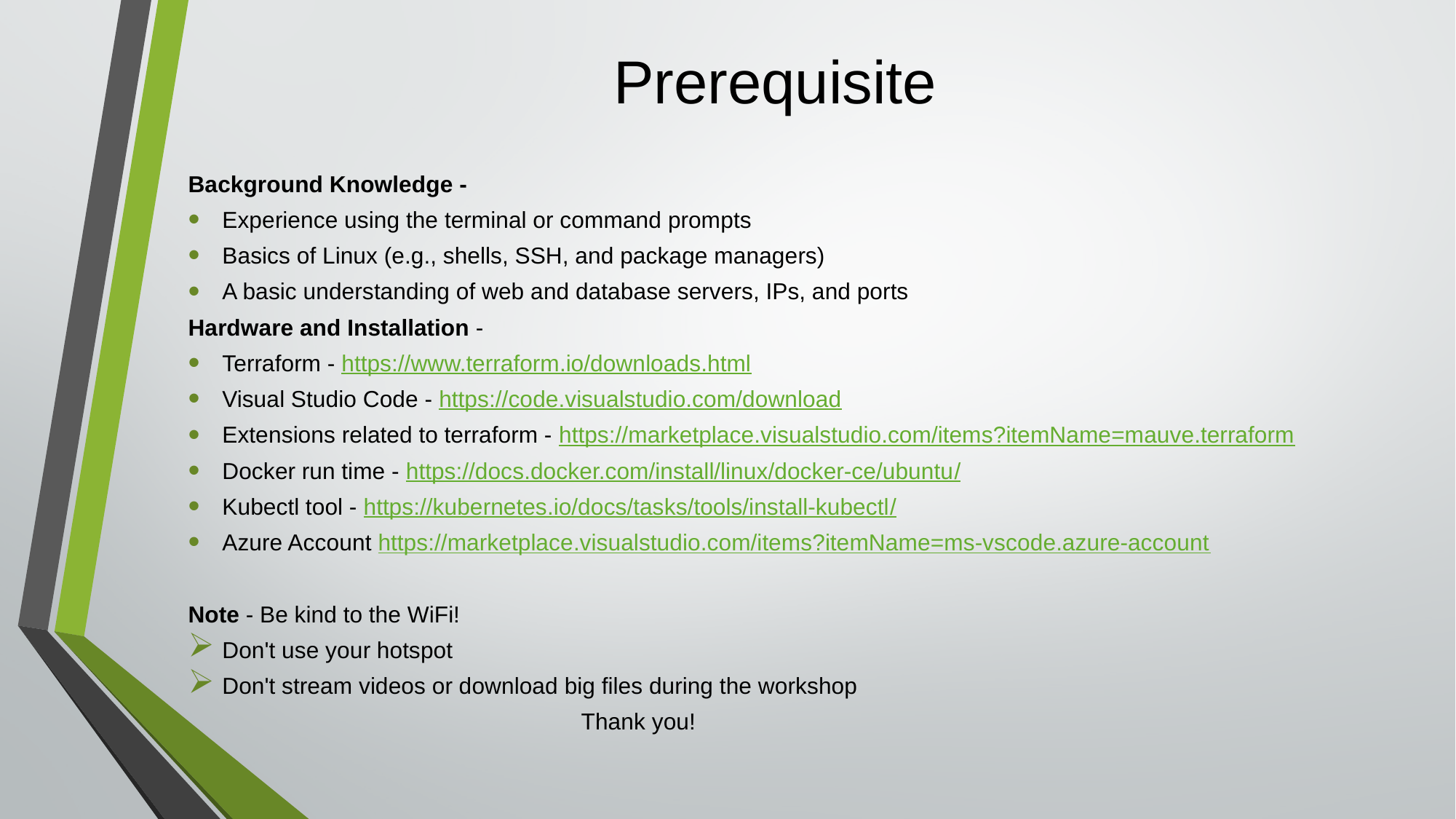

# Prerequisite
Background Knowledge -
Experience using the terminal or command prompts
Basics of Linux (e.g., shells, SSH, and package managers)
A basic understanding of web and database servers, IPs, and ports
Hardware and Installation -
Terraform - https://www.terraform.io/downloads.html
Visual Studio Code - https://code.visualstudio.com/download
Extensions related to terraform - https://marketplace.visualstudio.com/items?itemName=mauve.terraform
Docker run time - https://docs.docker.com/install/linux/docker-ce/ubuntu/
Kubectl tool - https://kubernetes.io/docs/tasks/tools/install-kubectl/
Azure Account https://marketplace.visualstudio.com/items?itemName=ms-vscode.azure-account

Note - Be kind to the WiFi!
Don't use your hotspot
Don't stream videos or download big files during the workshop
									Thank you!